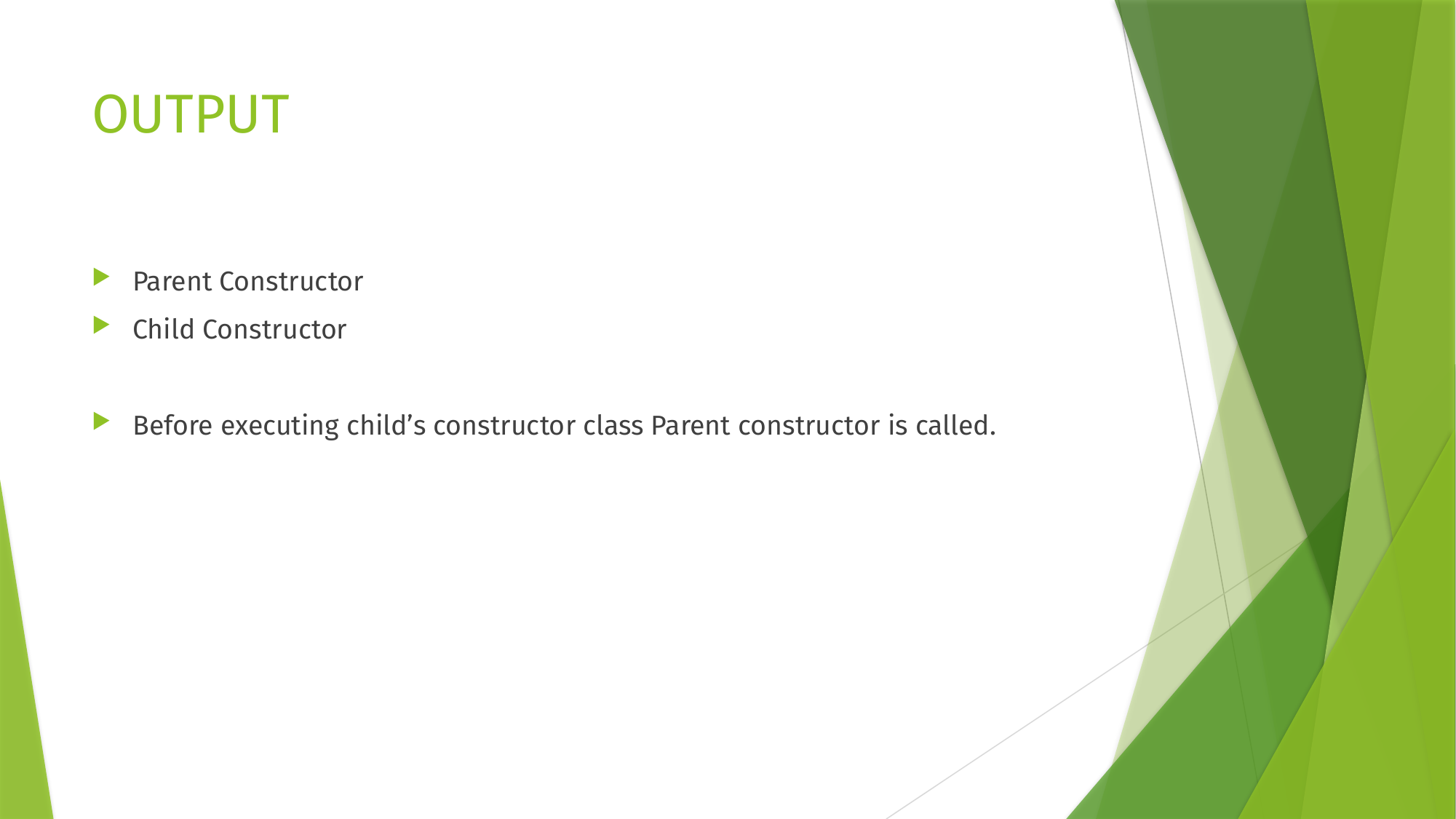

# OUTPUT
Parent Constructor
Child Constructor

Before executing child’s constructor class Parent constructor is called.